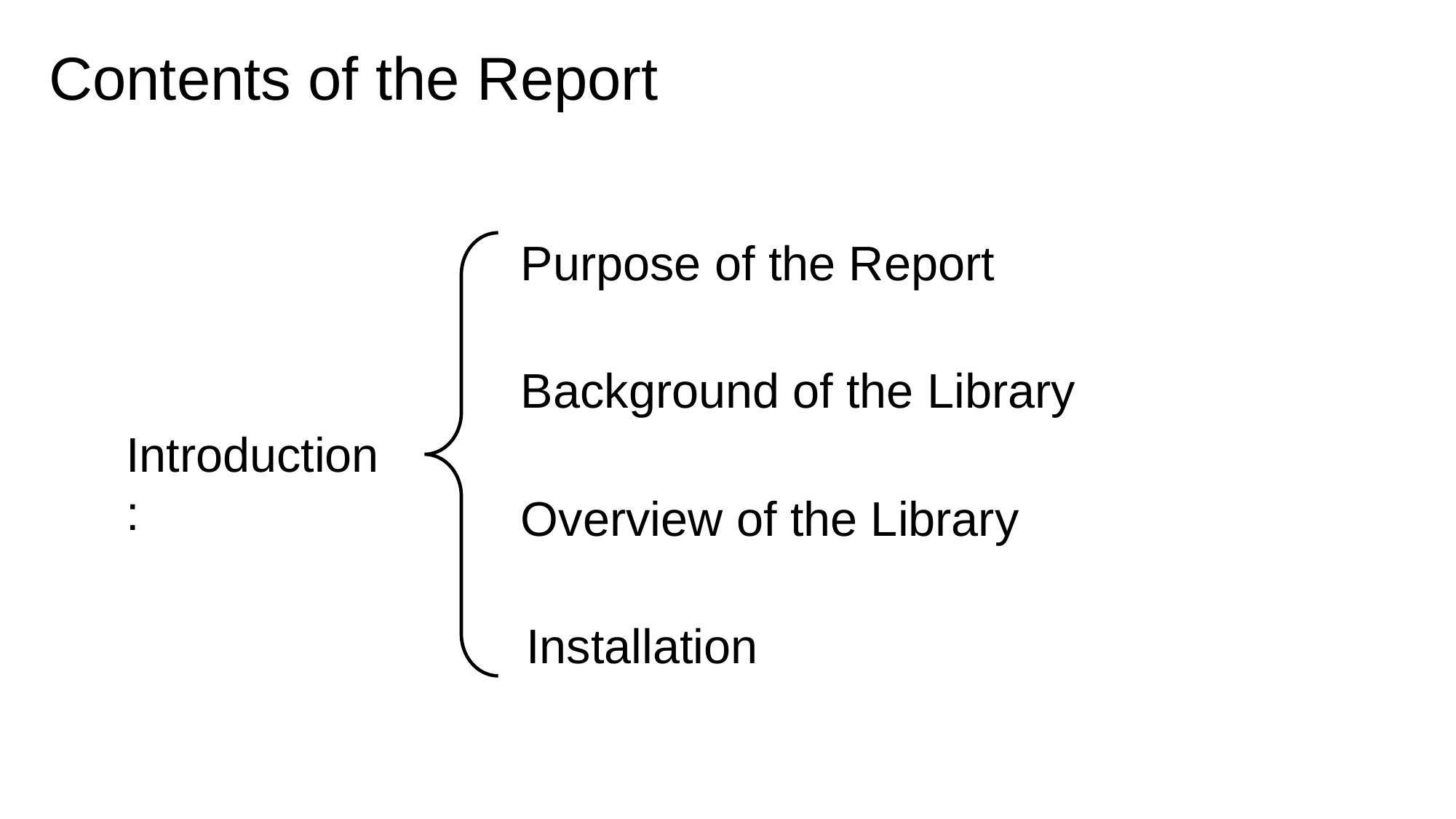

Contents of the Report
Purpose of the Report

Background of the Library
Introduction:
Overview of the Library
Installation